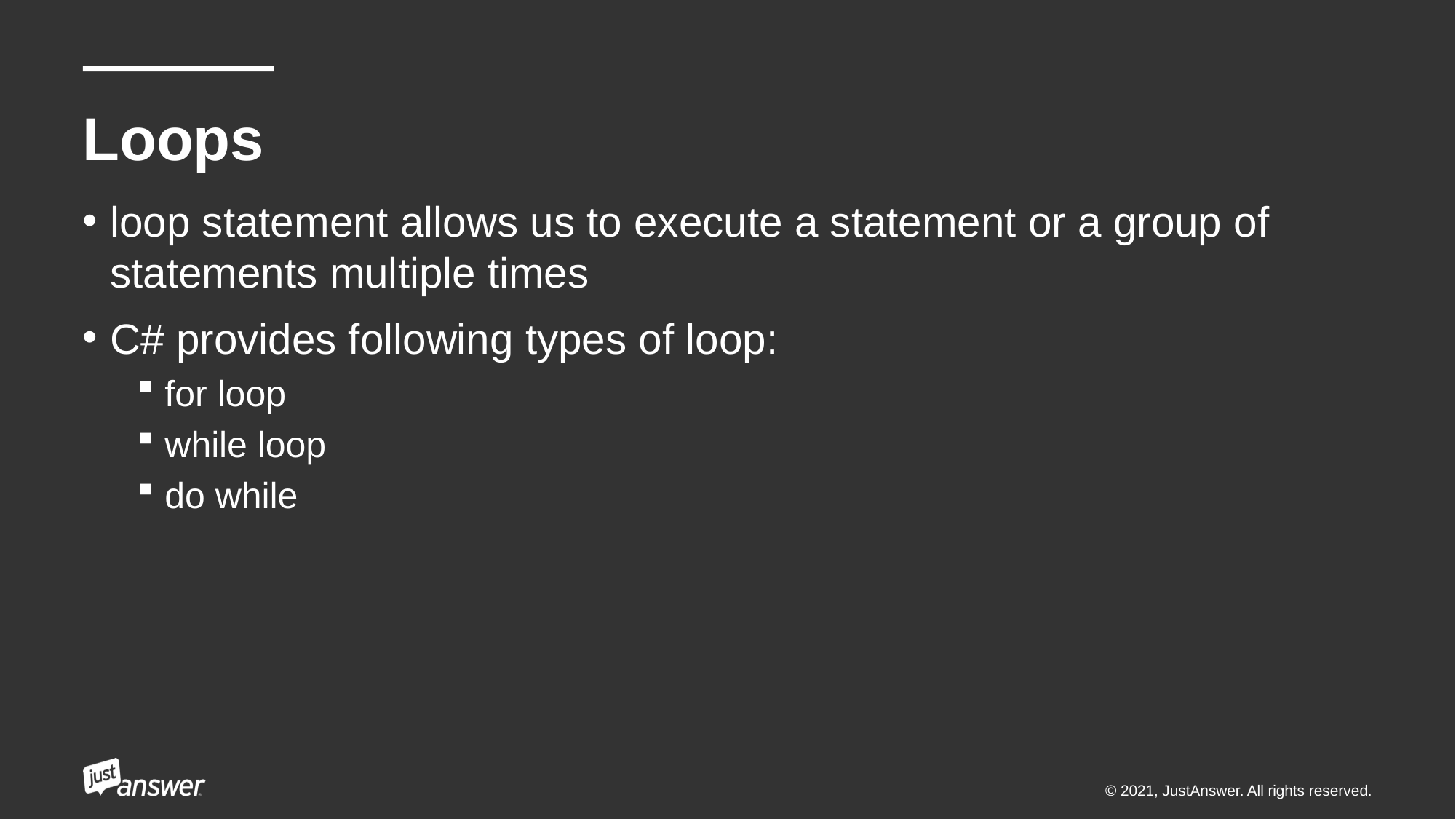

# Loops
loop statement allows us to execute a statement or a group of statements multiple times
C# provides following types of loop:
for loop
while loop
do while